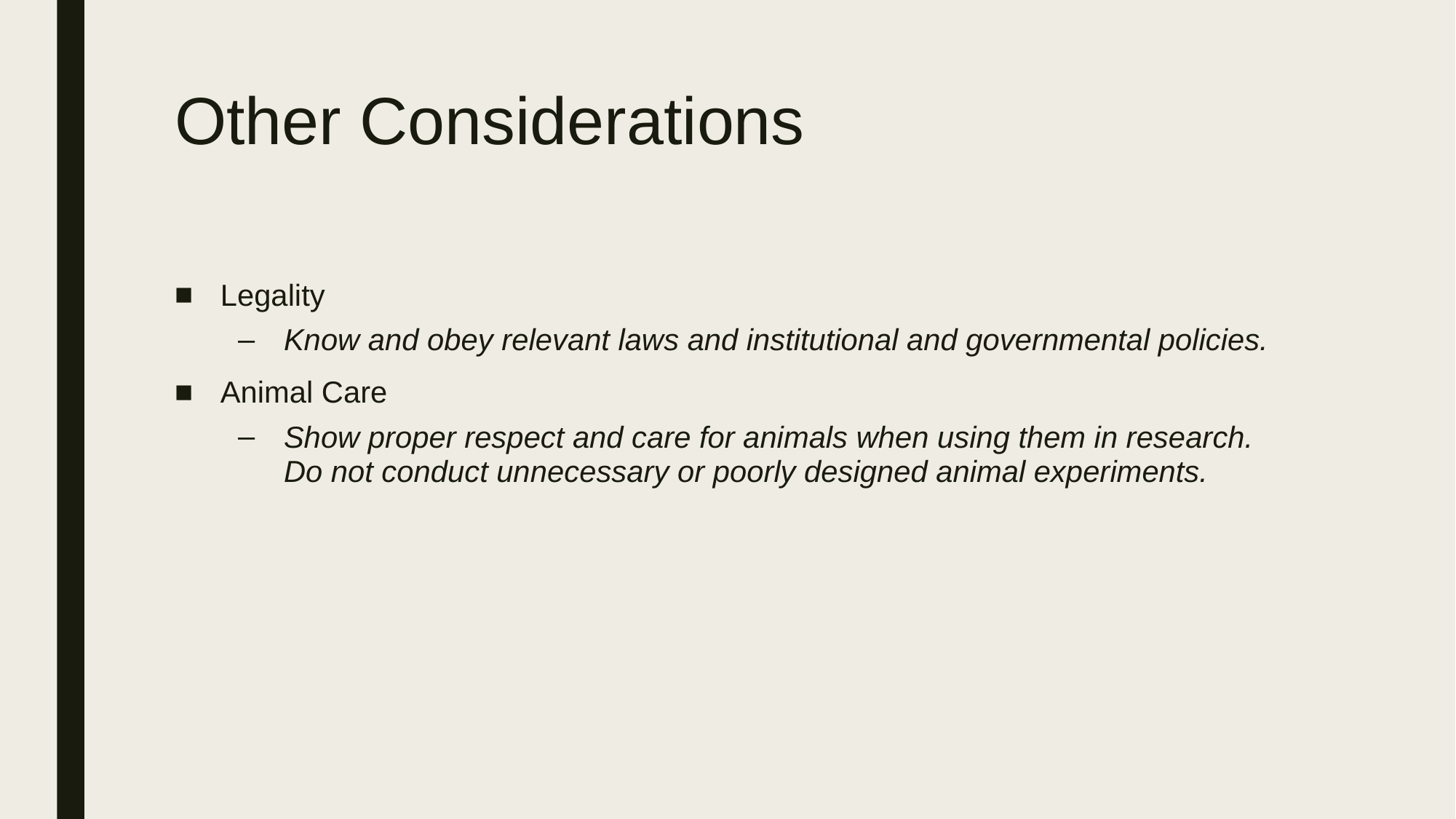

# Other Considerations
Legality
Know and obey relevant laws and institutional and governmental policies.
Animal Care
Show proper respect and care for animals when using them in research. Do not conduct unnecessary or poorly designed animal experiments.